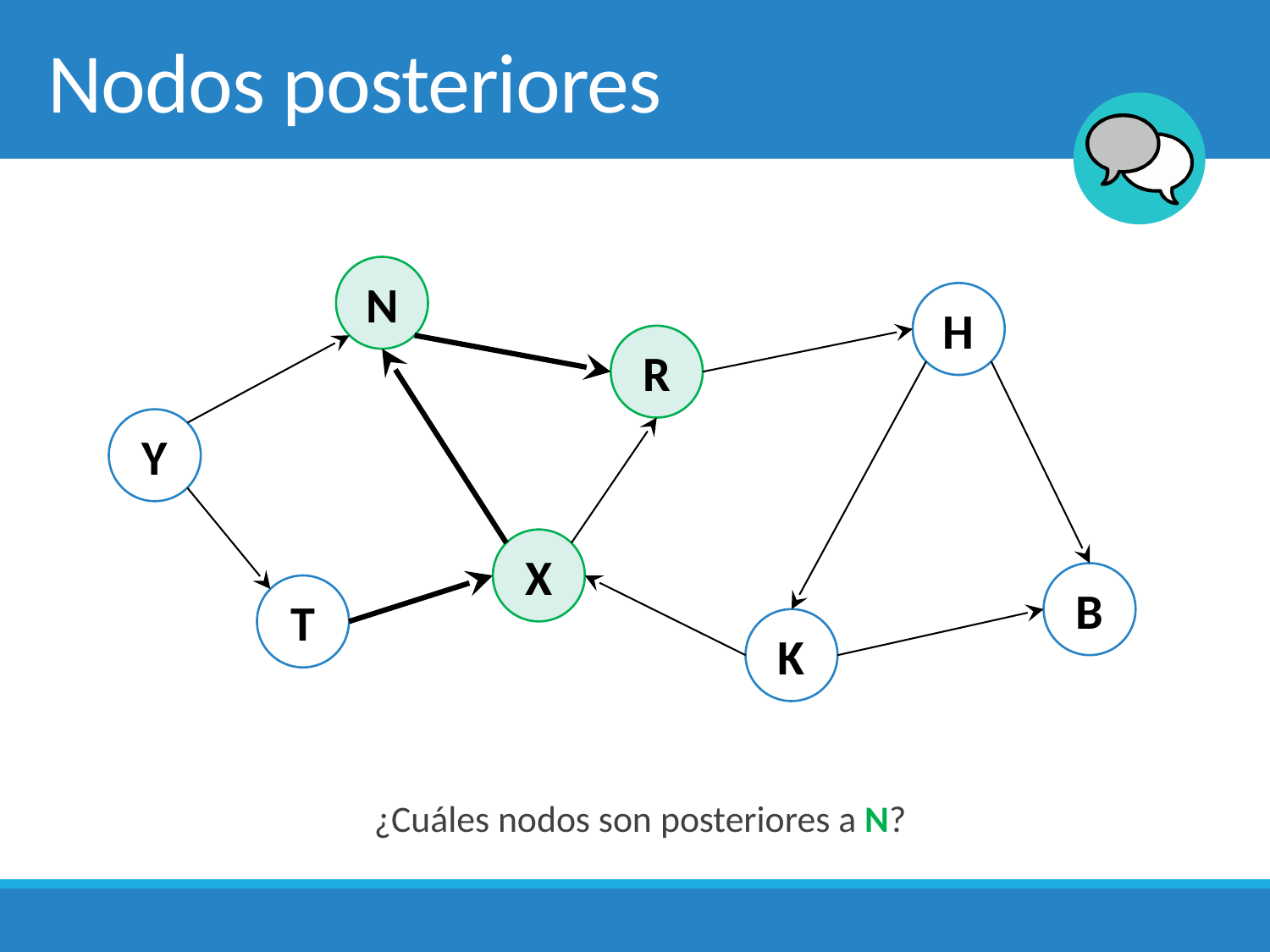

# Nodos posteriores
N
H
R
Y
X
B
T
K
¿Cuáles nodos son posteriores a N?